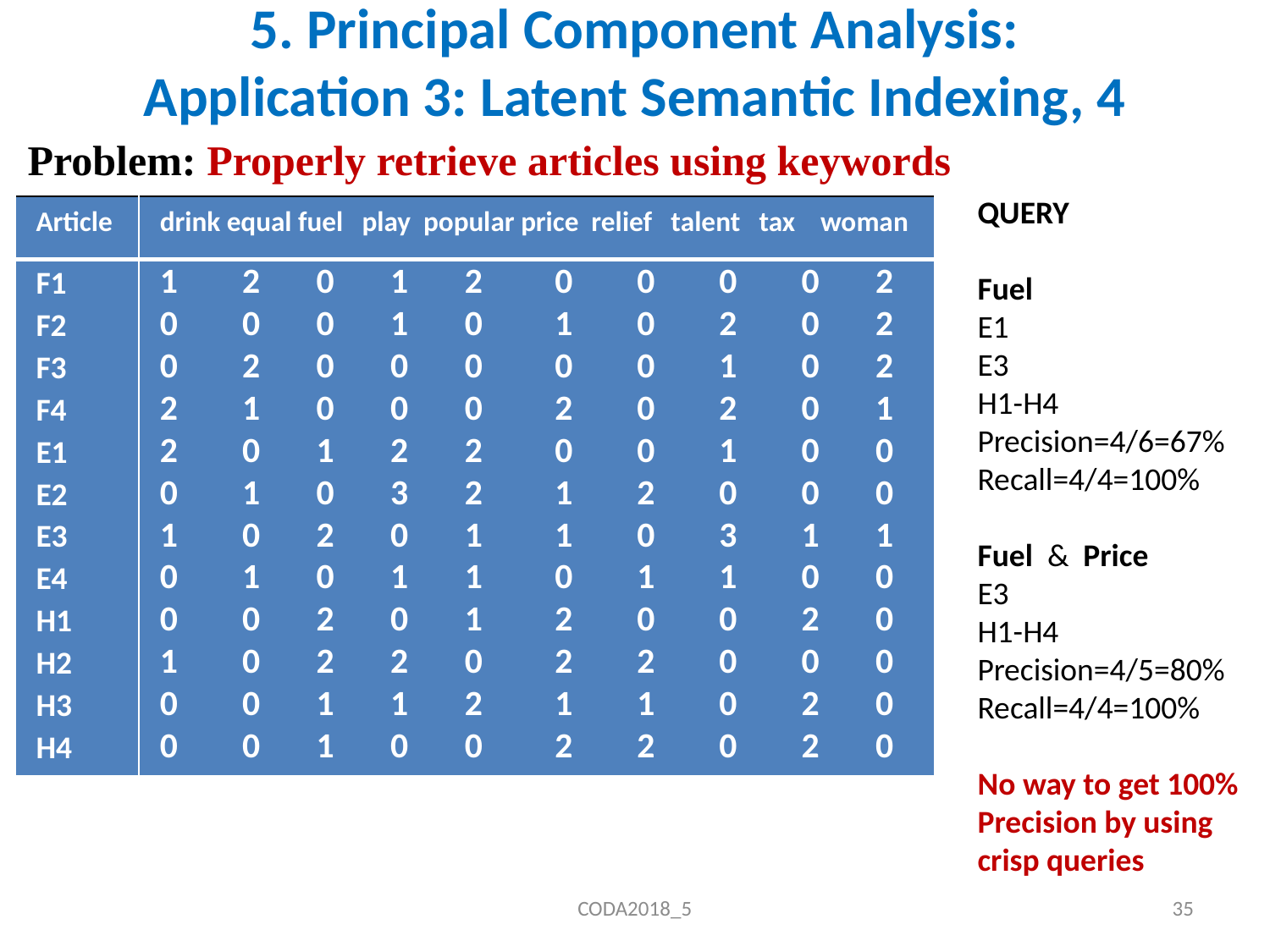

# 5. Principal Component Analysis: Application 3: Latent Semantic Indexing, 4

Problem: Properly retrieve articles using keywords

QUERY

Fuel
E1
E3
H1-H4
Precision=4/6=67%
Recall=4/4=100%

Fuel  &  Price
E3
H1-H4
Precision=4/5=80%
Recall=4/4=100%

No way to get 100% Precision by using crisp queries

| Article | drink equal fuel play popular price relief talent tax woman |
| --- | --- |
| F1 F2 F3 F4 E1 E2 E3 E4 H1 H2 H3 H4 | 1 2 0 1 2 0 0 0 0 2 0 0 0 1 0 1 0 2 0 2 0 2 0 0 0 0 0 1 0 2 2 1 0 0 0 2 0 2 0 1 2 0 1 2 2 0 0 1 0 0 0 1 0 3 2 1 2 0 0 0 1 0 2 0 1 1 0 3 1 1 0 1 0 1 1 0 1 1 0 0 0 0 2 0 1 2 0 0 2 0 1 0 2 2 0 2 2 0 0 0 0 0 1 1 2 1 1 0 2 0 0 0 1 0 0 2 2 0 2 0 |
CODA2018_5
35